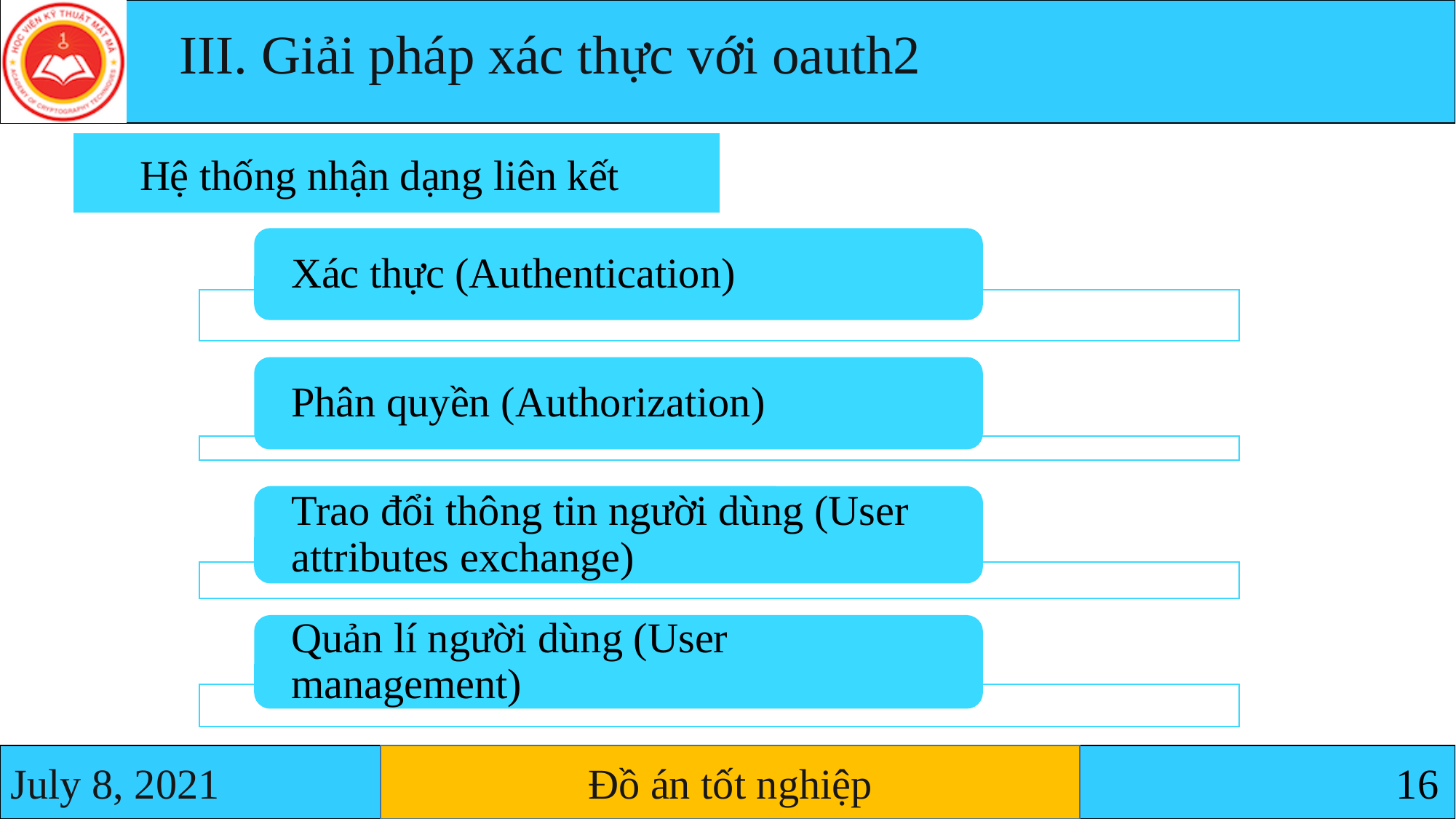

III. Giải pháp xác thực với oauth2
Hệ thống nhận dạng liên kết
Xác thực (Authentication)
Phân quyền (Authorization)
Trao đổi thông tin người dùng (User attributes exchange)
Quản lí người dùng (User management)